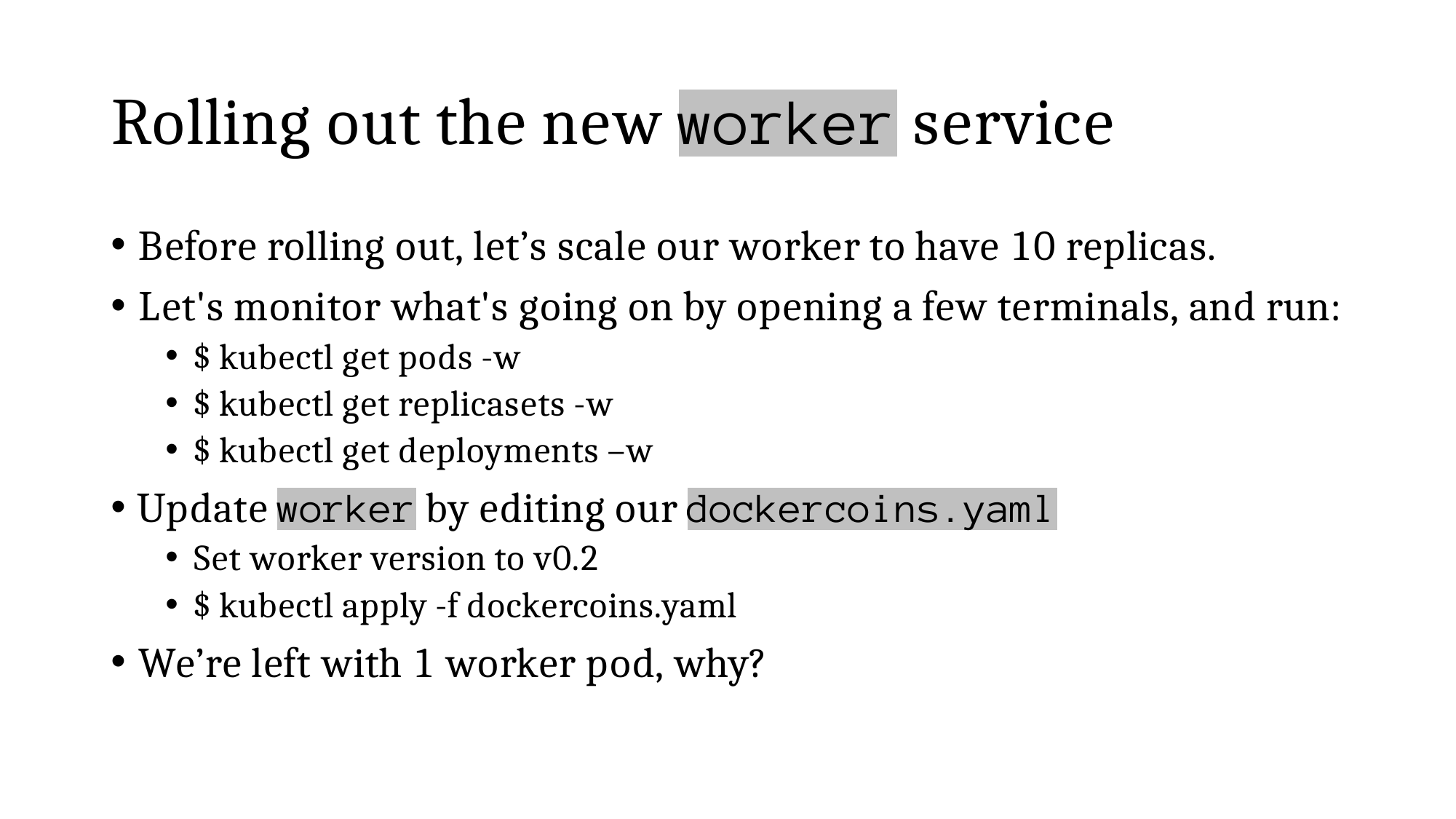

# Rolling out the new worker service
Before rolling out, let’s scale our worker to have 10 replicas.
Let's monitor what's going on by opening a few terminals, and run:
$ kubectl get pods -w
$ kubectl get replicasets -w
$ kubectl get deployments –w
Update worker by editing our dockercoins.yaml
Set worker version to v0.2
$ kubectl apply -f dockercoins.yaml
We’re left with 1 worker pod, why?